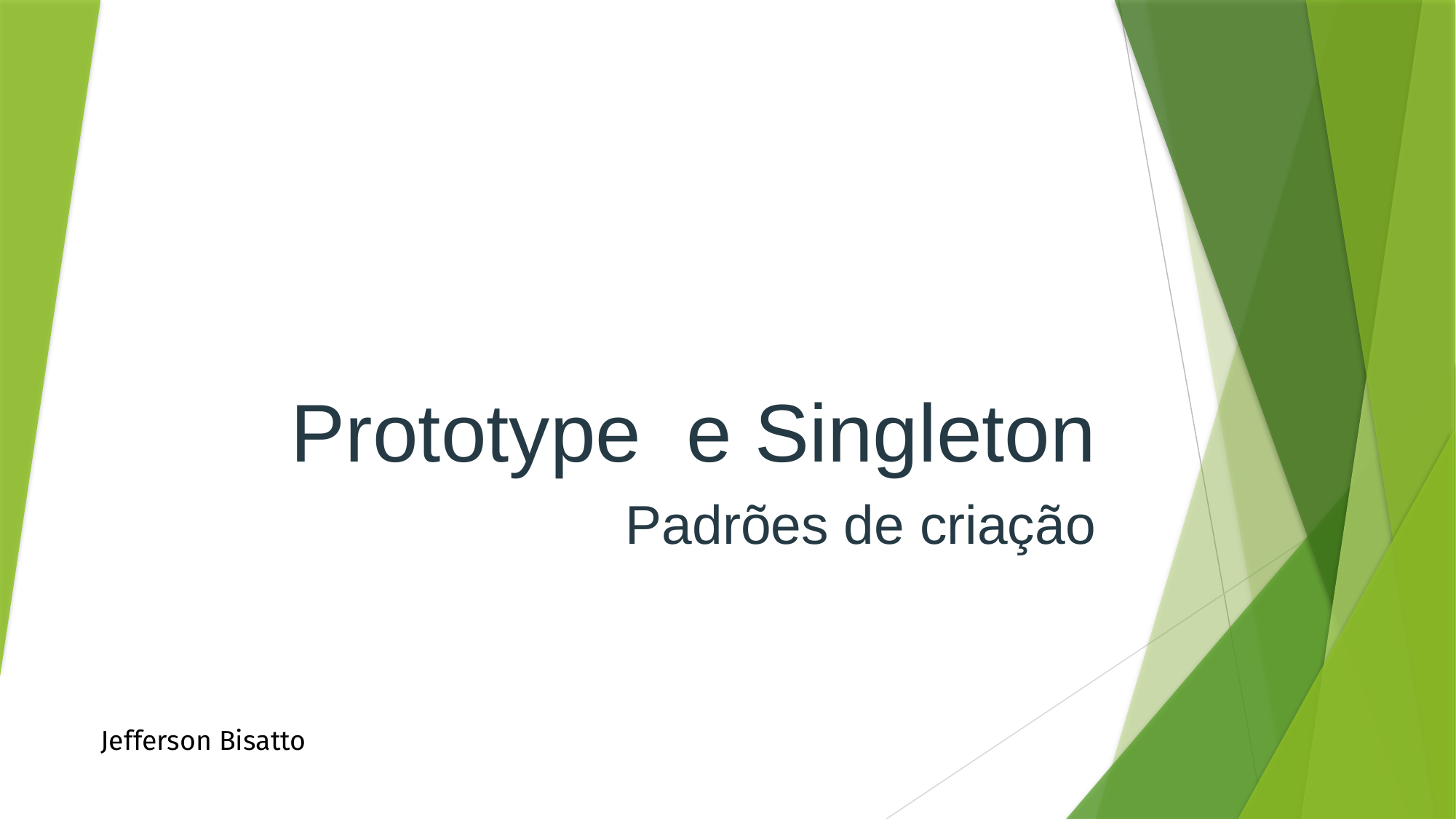

# Prototype  e Singleton
Padrões de criação
Jefferson Bisatto